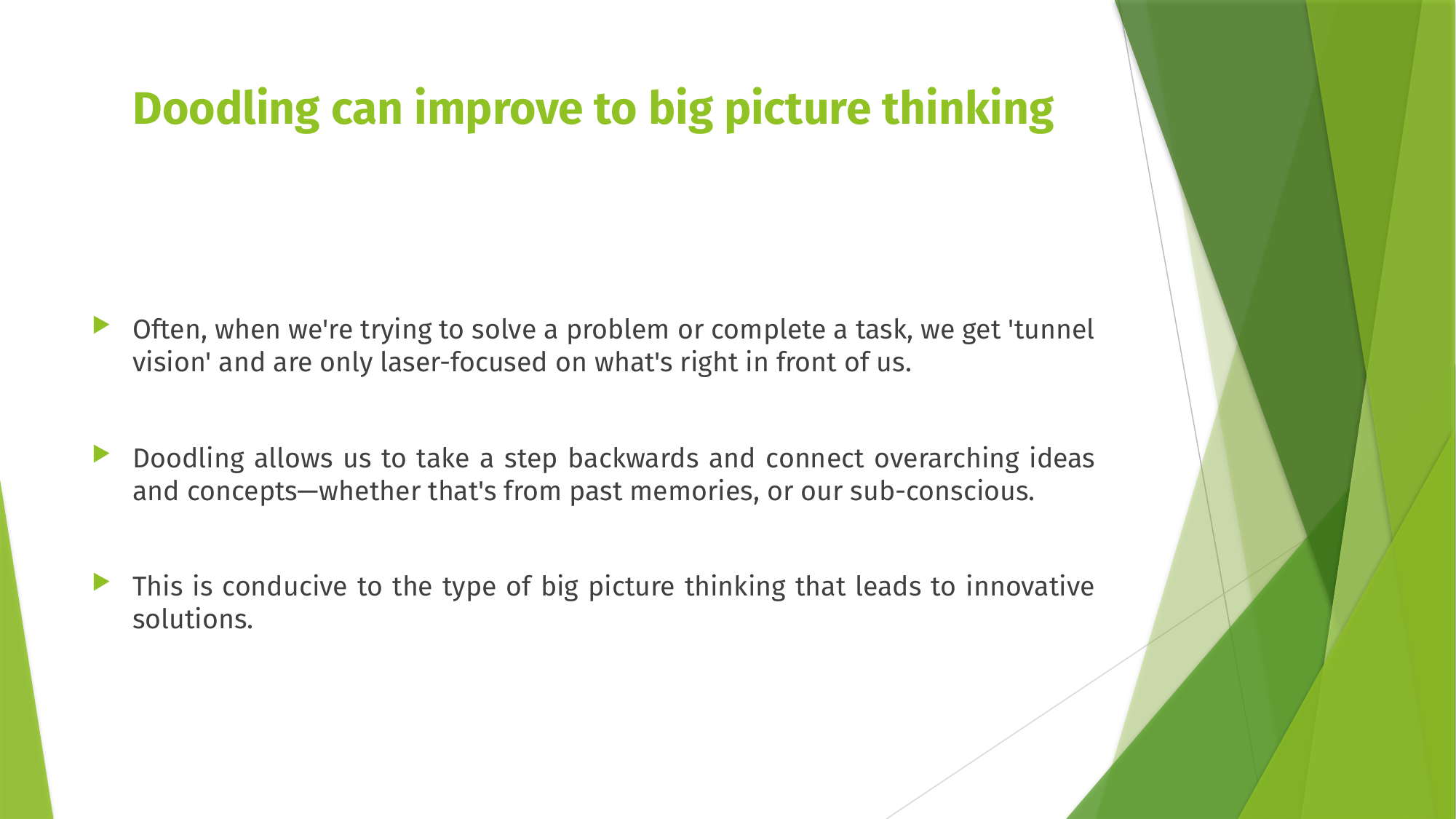

# Doodling can improve to big picture thinking

Often, when we're trying to solve a problem or complete a task, we get 'tunnel vision' and are only laser-focused on what's right in front of us.

Doodling allows us to take a step backwards and connect overarching ideas and concepts—whether that's from past memories, or our sub-conscious.

This is conducive to the type of big picture thinking that leads to innovative solutions.